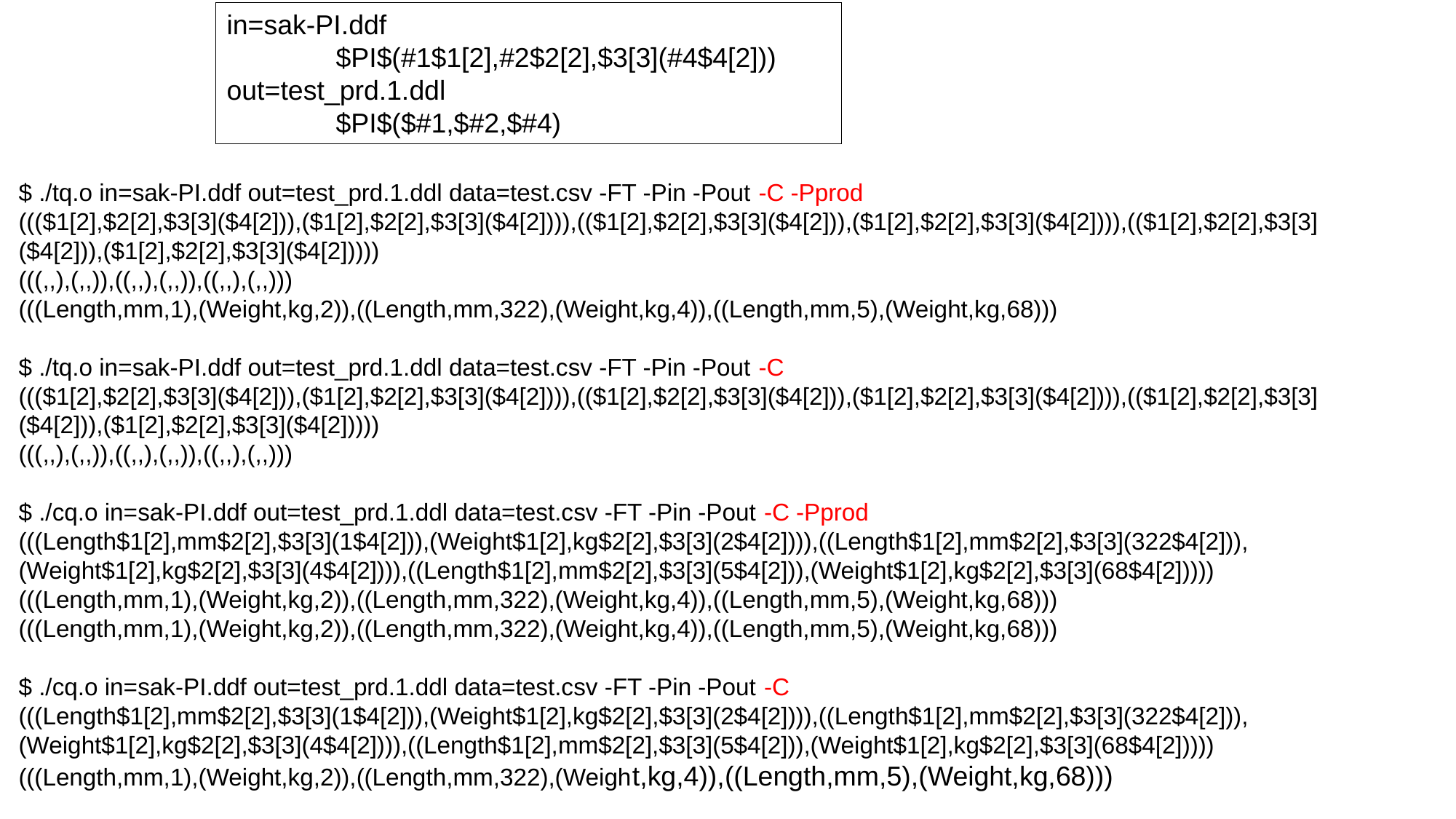

in=sak-PI.ddf
	$PI$(#1$1[2],#2$2[2],$3[3](#4$4[2]))
out=test_prd.1.ddl
	$PI$($#1,$#2,$#4)
$ ./tq.o in=sak-PI.ddf out=test_prd.1.ddl data=test.csv -FT -Pin -Pout -C -Pprod
((($1[2],$2[2],$3[3]($4[2])),($1[2],$2[2],$3[3]($4[2]))),(($1[2],$2[2],$3[3]($4[2])),($1[2],$2[2],$3[3]($4[2]))),(($1[2],$2[2],$3[3]($4[2])),($1[2],$2[2],$3[3]($4[2]))))
(((,,),(,,)),((,,),(,,)),((,,),(,,)))
(((Length,mm,1),(Weight,kg,2)),((Length,mm,322),(Weight,kg,4)),((Length,mm,5),(Weight,kg,68)))

$ ./tq.o in=sak-PI.ddf out=test_prd.1.ddl data=test.csv -FT -Pin -Pout -C
((($1[2],$2[2],$3[3]($4[2])),($1[2],$2[2],$3[3]($4[2]))),(($1[2],$2[2],$3[3]($4[2])),($1[2],$2[2],$3[3]($4[2]))),(($1[2],$2[2],$3[3]($4[2])),($1[2],$2[2],$3[3]($4[2]))))
(((,,),(,,)),((,,),(,,)),((,,),(,,)))

$ ./cq.o in=sak-PI.ddf out=test_prd.1.ddl data=test.csv -FT -Pin -Pout -C -Pprod
(((Length$1[2],mm$2[2],$3[3](1$4[2])),(Weight$1[2],kg$2[2],$3[3](2$4[2]))),((Length$1[2],mm$2[2],$3[3](322$4[2])),(Weight$1[2],kg$2[2],$3[3](4$4[2]))),((Length$1[2],mm$2[2],$3[3](5$4[2])),(Weight$1[2],kg$2[2],$3[3](68$4[2]))))
(((Length,mm,1),(Weight,kg,2)),((Length,mm,322),(Weight,kg,4)),((Length,mm,5),(Weight,kg,68)))
(((Length,mm,1),(Weight,kg,2)),((Length,mm,322),(Weight,kg,4)),((Length,mm,5),(Weight,kg,68)))

$ ./cq.o in=sak-PI.ddf out=test_prd.1.ddl data=test.csv -FT -Pin -Pout -C
(((Length$1[2],mm$2[2],$3[3](1$4[2])),(Weight$1[2],kg$2[2],$3[3](2$4[2]))),((Length$1[2],mm$2[2],$3[3](322$4[2])),(Weight$1[2],kg$2[2],$3[3](4$4[2]))),((Length$1[2],mm$2[2],$3[3](5$4[2])),(Weight$1[2],kg$2[2],$3[3](68$4[2]))))
(((Length,mm,1),(Weight,kg,2)),((Length,mm,322),(Weight,kg,4)),((Length,mm,5),(Weight,kg,68)))